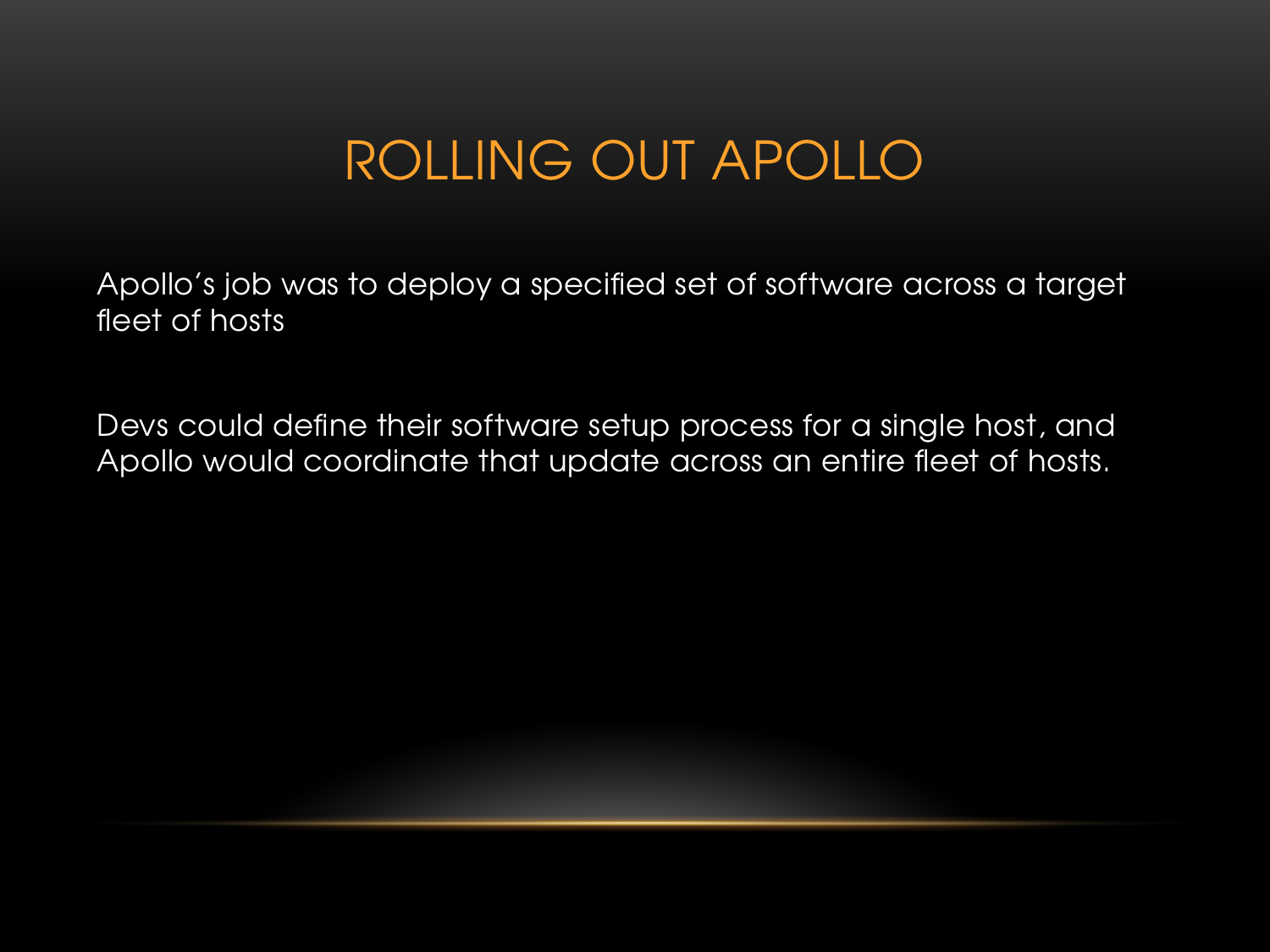

# Rolling Out Apollo
Apollo’s job was to deploy a specified set of software across a target fleet of hosts

Devs could define their software setup process for a single host, and Apollo would coordinate that update across an entire fleet of hosts.